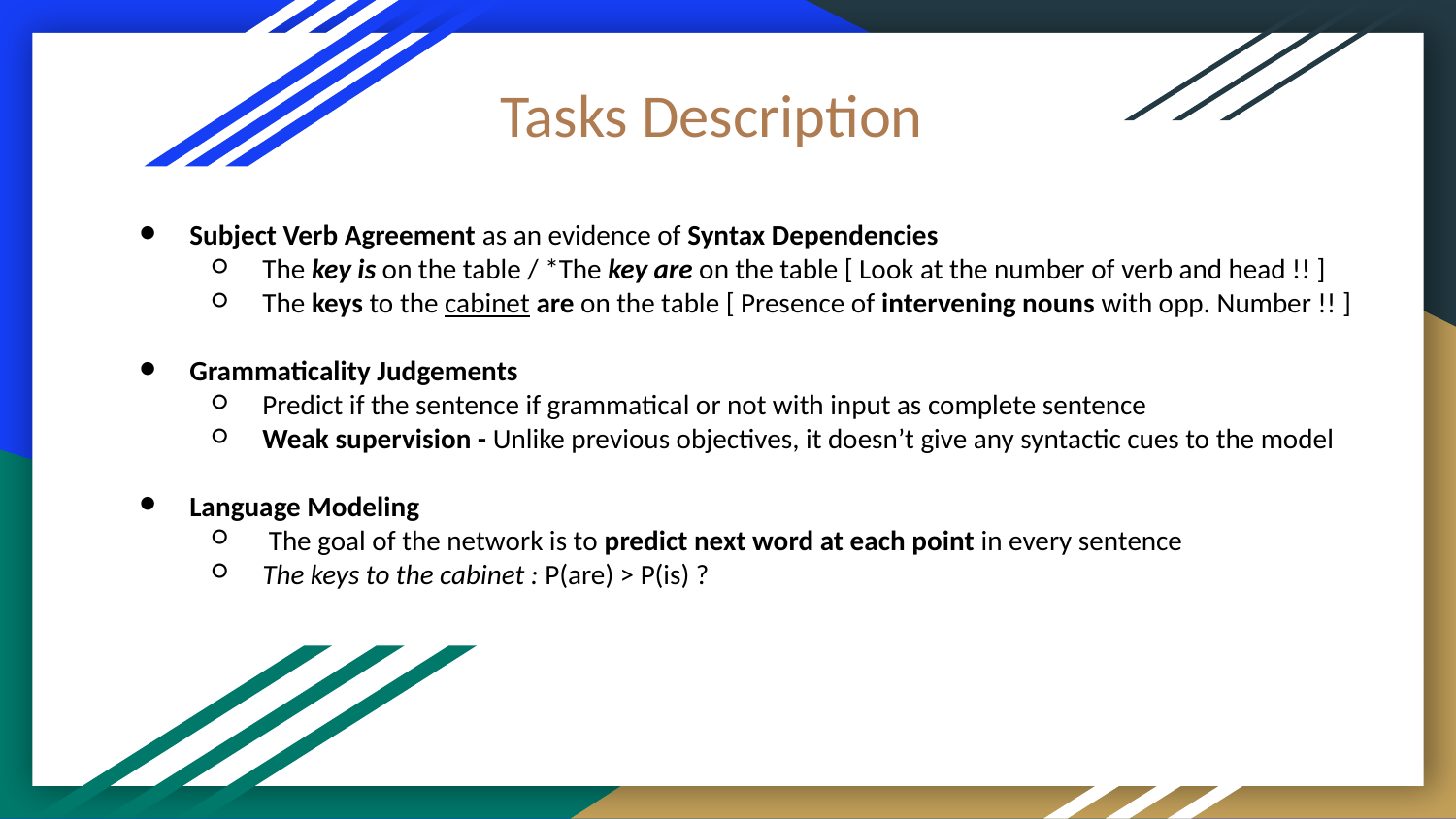

Tasks Description
#
Subject Verb Agreement as an evidence of Syntax Dependencies
The key is on the table / *The key are on the table [ Look at the number of verb and head !! ]
The keys to the cabinet are on the table [ Presence of intervening nouns with opp. Number !! ]

Grammaticality Judgements
Predict if the sentence if grammatical or not with input as complete sentence
Weak supervision - Unlike previous objectives, it doesn’t give any syntactic cues to the model

Language Modeling
 The goal of the network is to predict next word at each point in every sentence
The keys to the cabinet : P(are) > P(is) ?